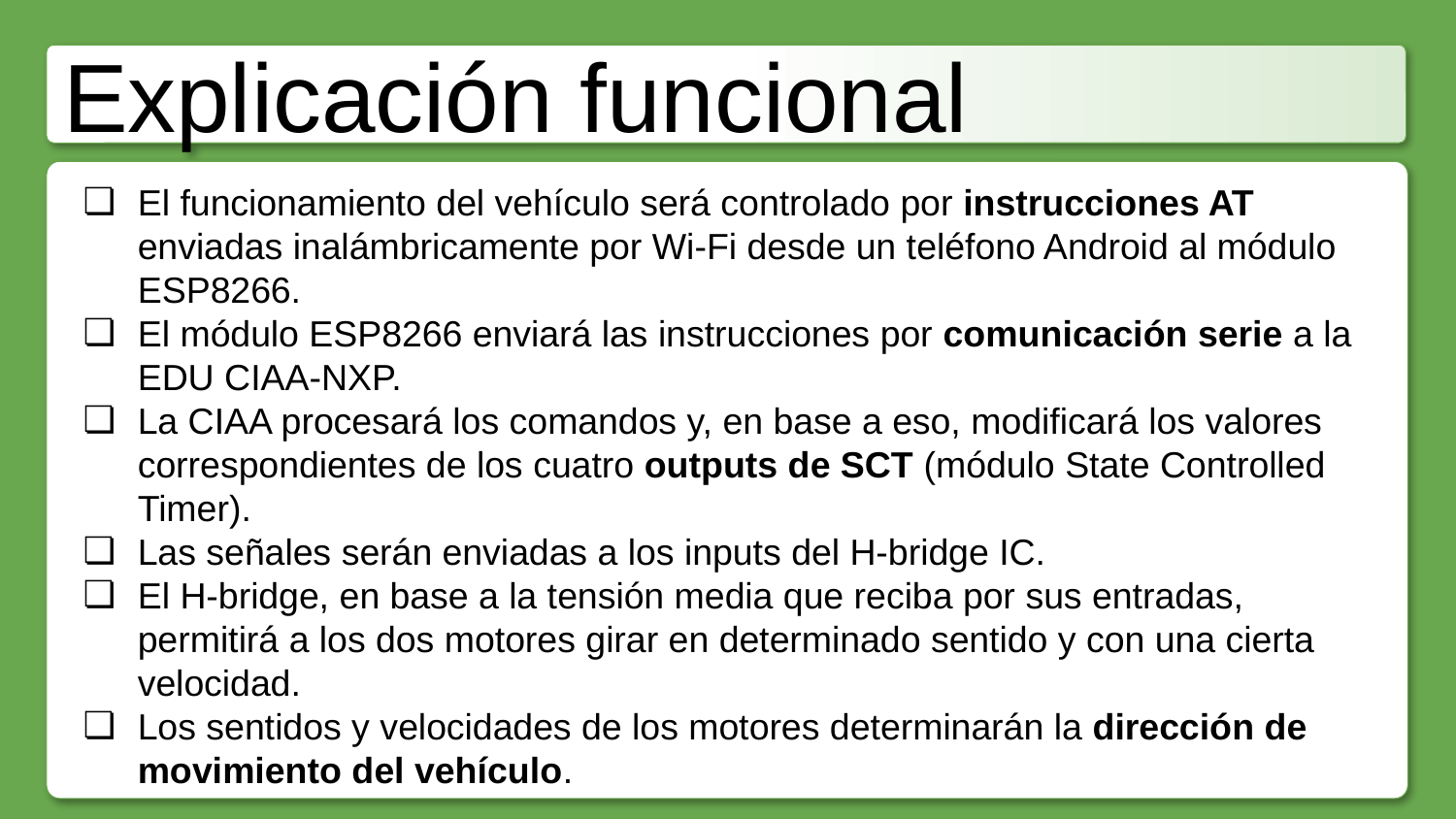

Explicación funcional
El funcionamiento del vehículo será controlado por instrucciones AT enviadas inalámbricamente por Wi-Fi desde un teléfono Android al módulo ESP8266.
El módulo ESP8266 enviará las instrucciones por comunicación serie a la EDU CIAA-NXP.
La CIAA procesará los comandos y, en base a eso, modificará los valores correspondientes de los cuatro outputs de SCT (módulo State Controlled Timer).
Las señales serán enviadas a los inputs del H-bridge IC.
El H-bridge, en base a la tensión media que reciba por sus entradas, permitirá a los dos motores girar en determinado sentido y con una cierta velocidad.
Los sentidos y velocidades de los motores determinarán la dirección de movimiento del vehículo.